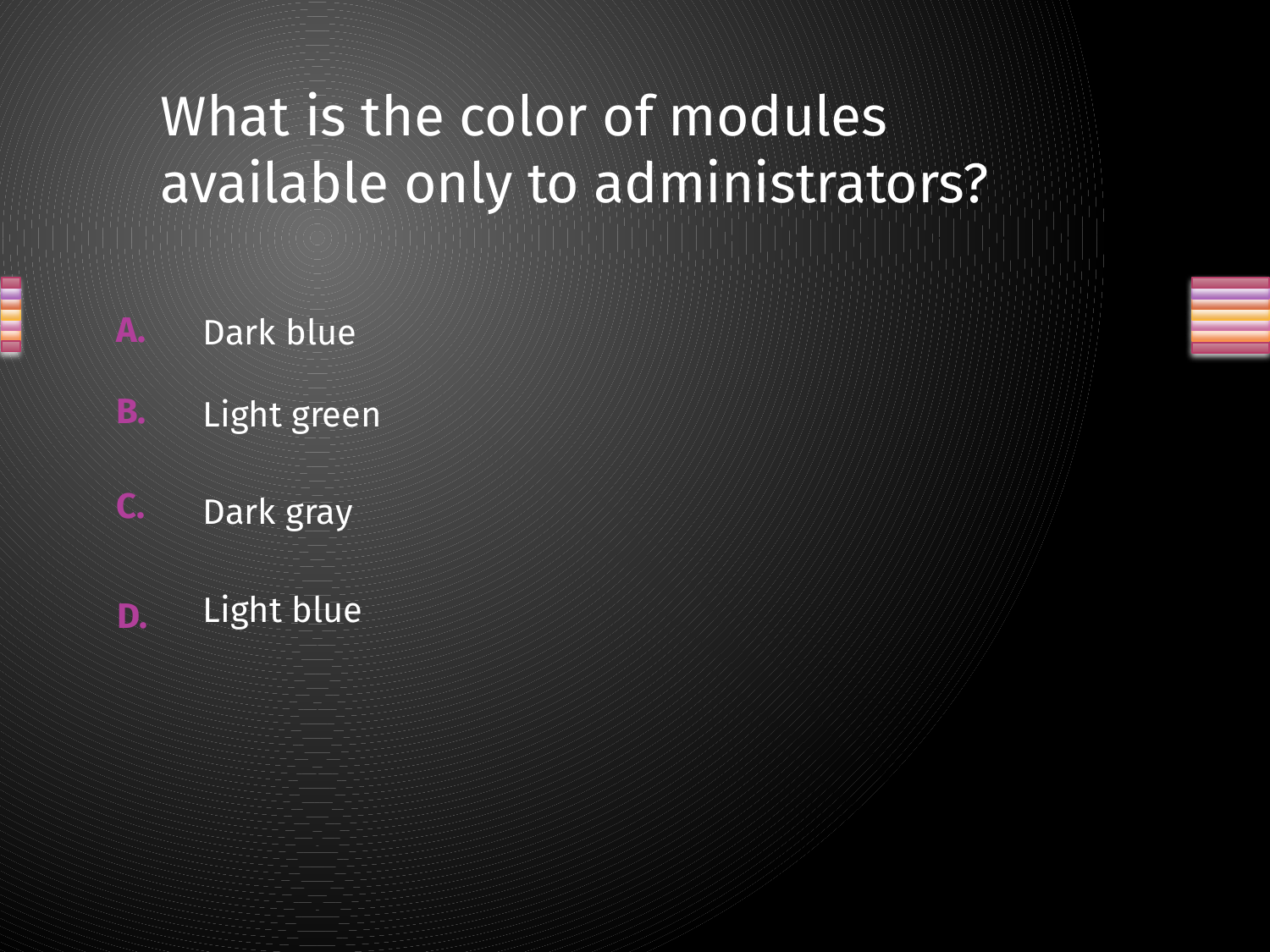

What is the color of modules available only to administrators?
	Dark blue
	Light green
	Dark gray
	Light blue